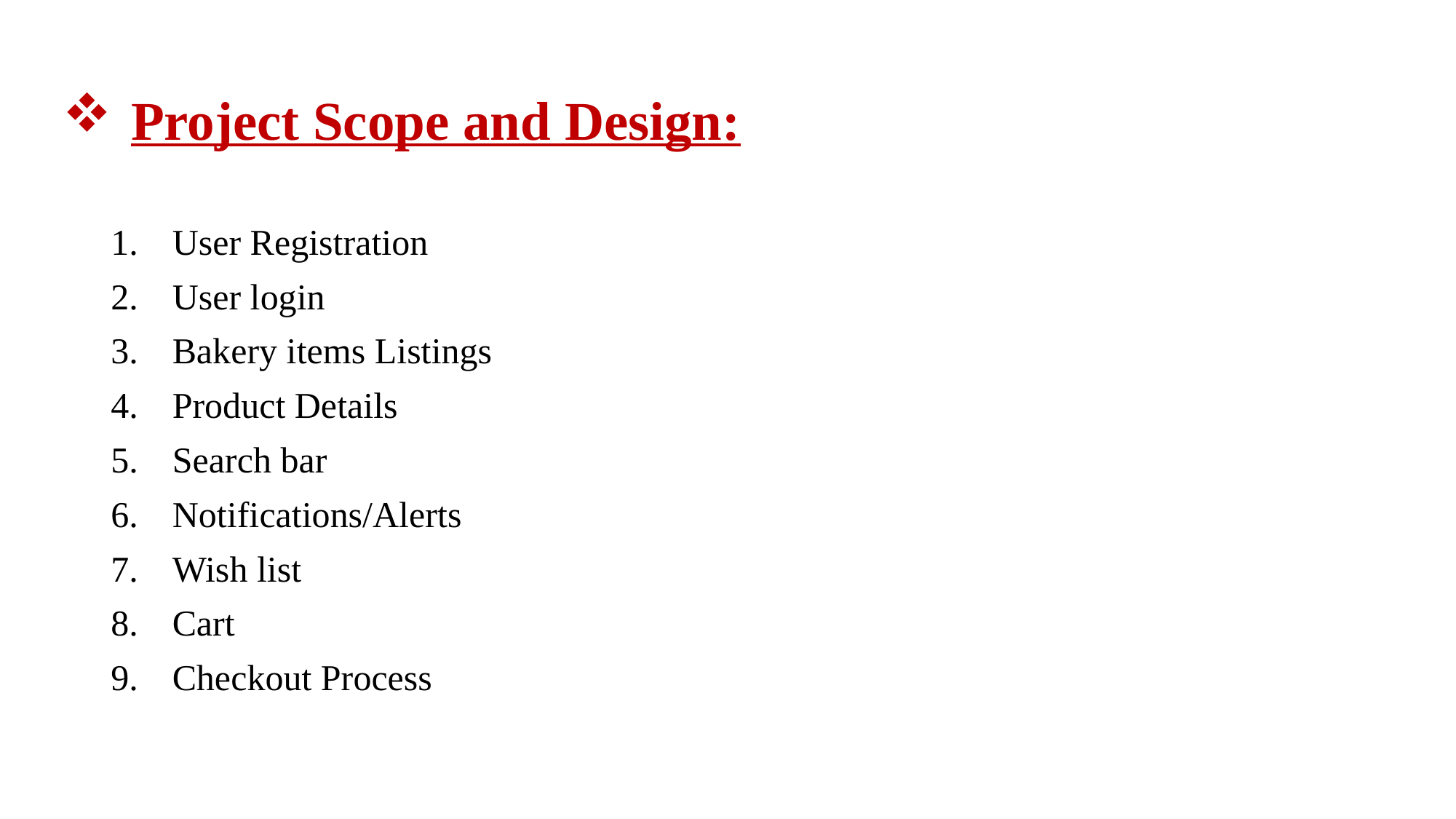

# Project Scope and Design:
User Registration
User login
Bakery items Listings
Product Details
Search bar
Notifications/Alerts
Wish list
Cart
Checkout Process